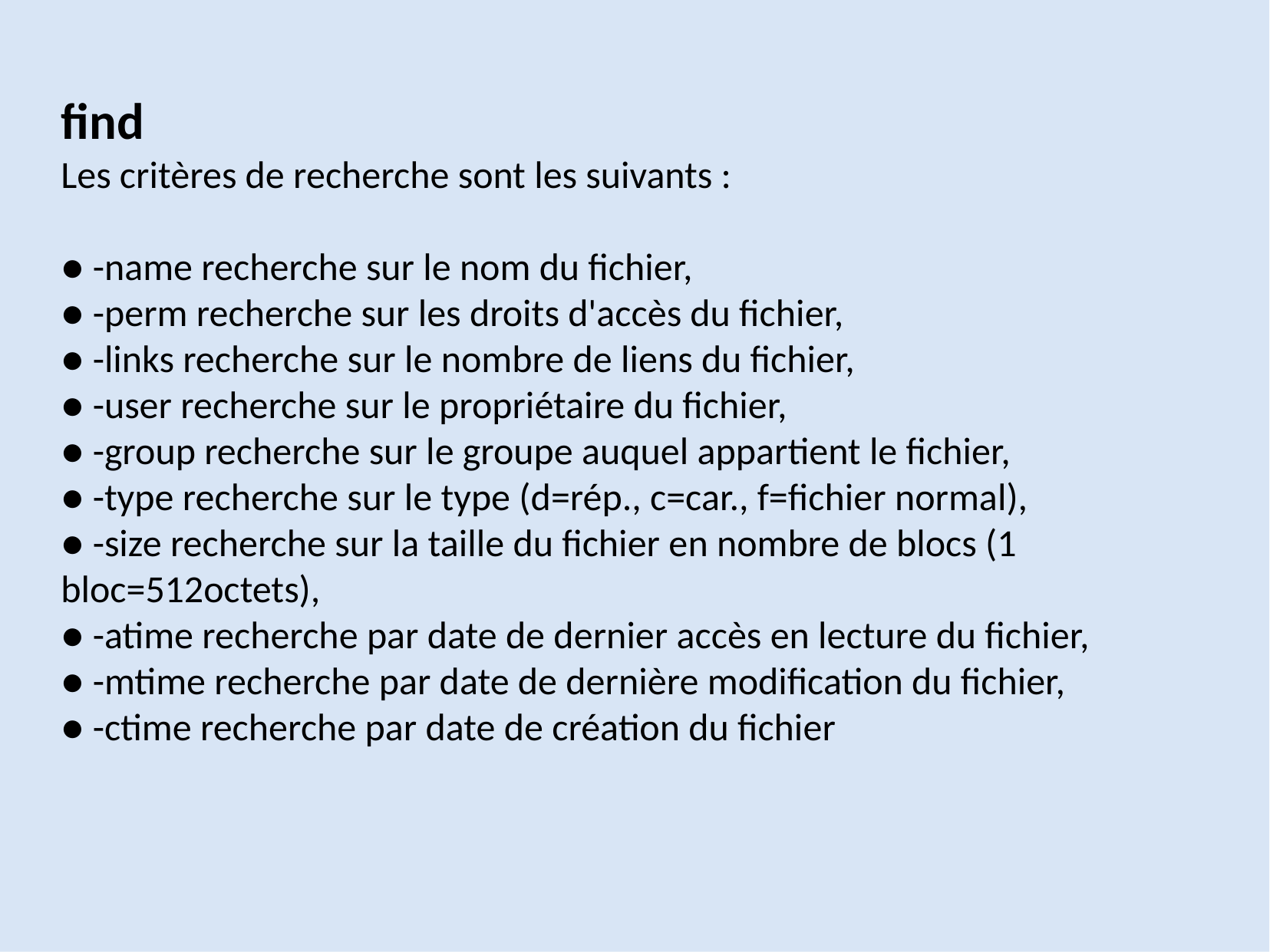

find
Les critères de recherche sont les suivants :

● -name recherche sur le nom du fichier,
● -perm recherche sur les droits d'accès du fichier,
● -links recherche sur le nombre de liens du fichier,
● -user recherche sur le propriétaire du fichier,
● -group recherche sur le groupe auquel appartient le fichier,
● -type recherche sur le type (d=rép., c=car., f=fichier normal),
● -size recherche sur la taille du fichier en nombre de blocs (1 bloc=512octets),
● -atime recherche par date de dernier accès en lecture du fichier,
● -mtime recherche par date de dernière modification du fichier,
● -ctime recherche par date de création du fichier
24